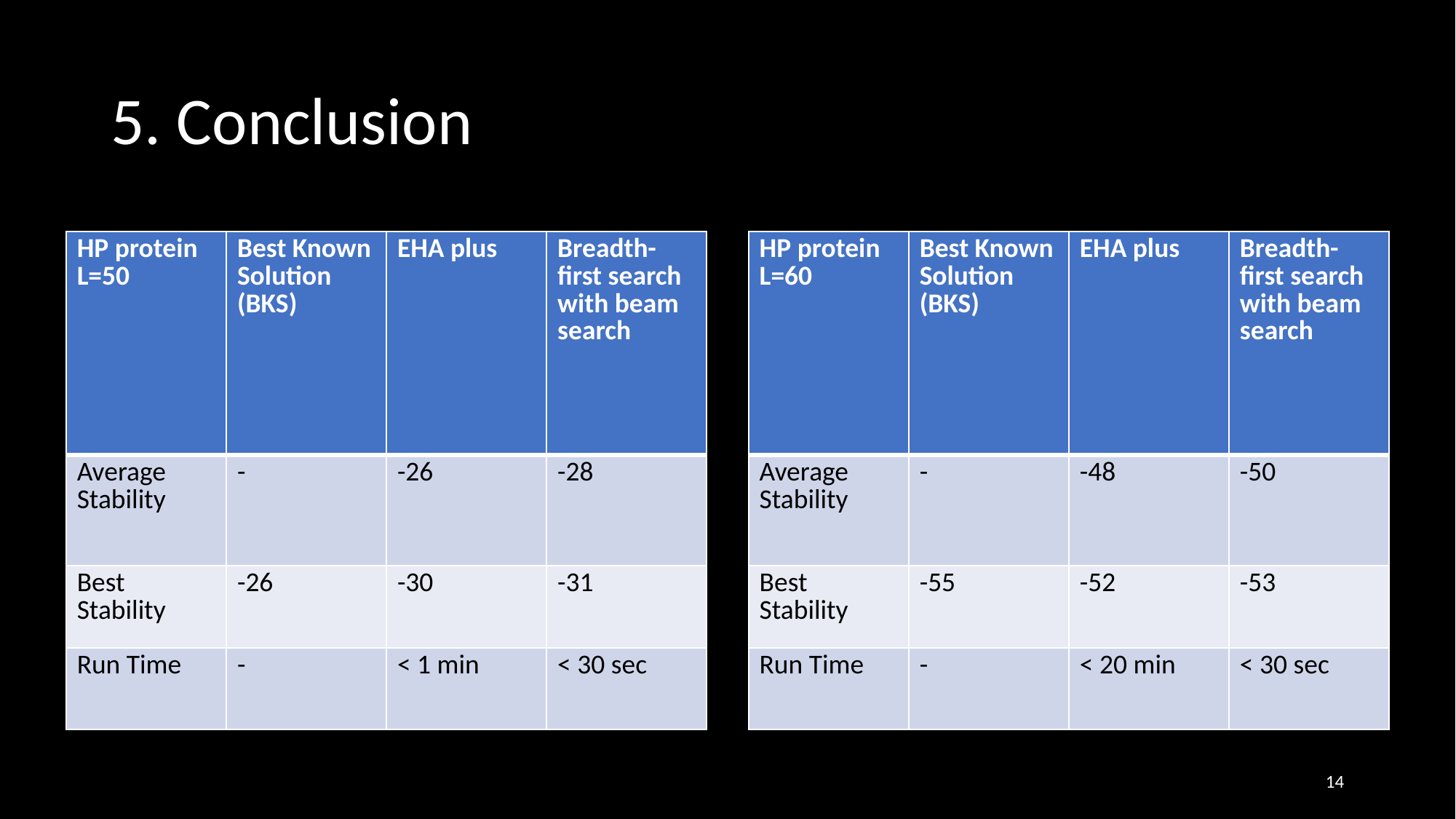

# 5. Conclusion
| HP protein L=50 | Best Known Solution (BKS) | EHA plus | Breadth-first search with beam search |
| --- | --- | --- | --- |
| Average Stability | - | -26 | -28 |
| Best Stability | -26 | -30 | -31 |
| Run Time | - | < 1 min | < 30 sec |
| HP protein L=60 | Best Known Solution (BKS) | EHA plus | Breadth-first search with beam search |
| --- | --- | --- | --- |
| Average Stability | - | -48 | -50 |
| Best Stability | -55 | -52 | -53 |
| Run Time | - | < 20 min | < 30 sec |
14